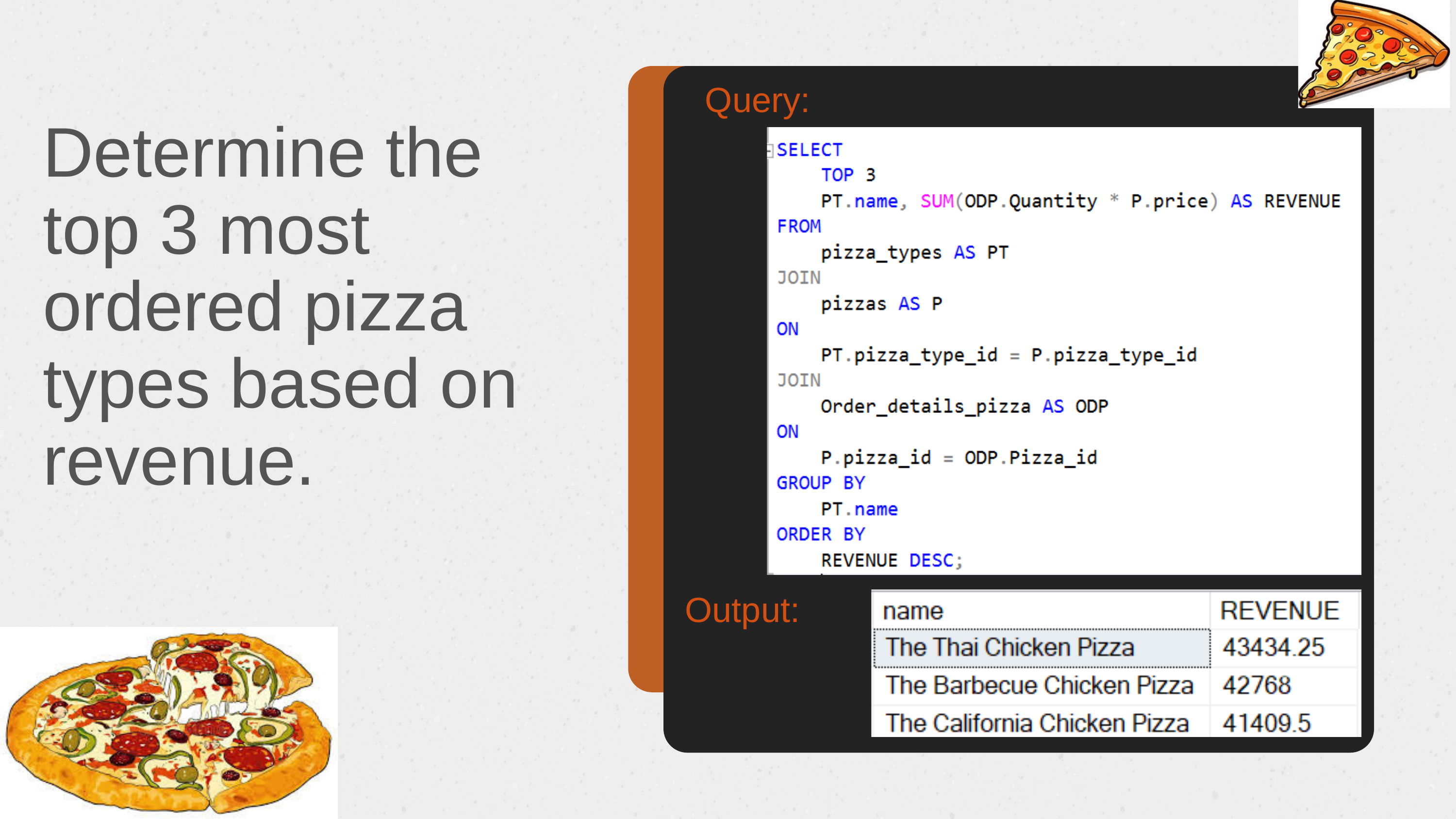

Query:
Determine the top 3 most ordered pizza types based on revenue.

Output: